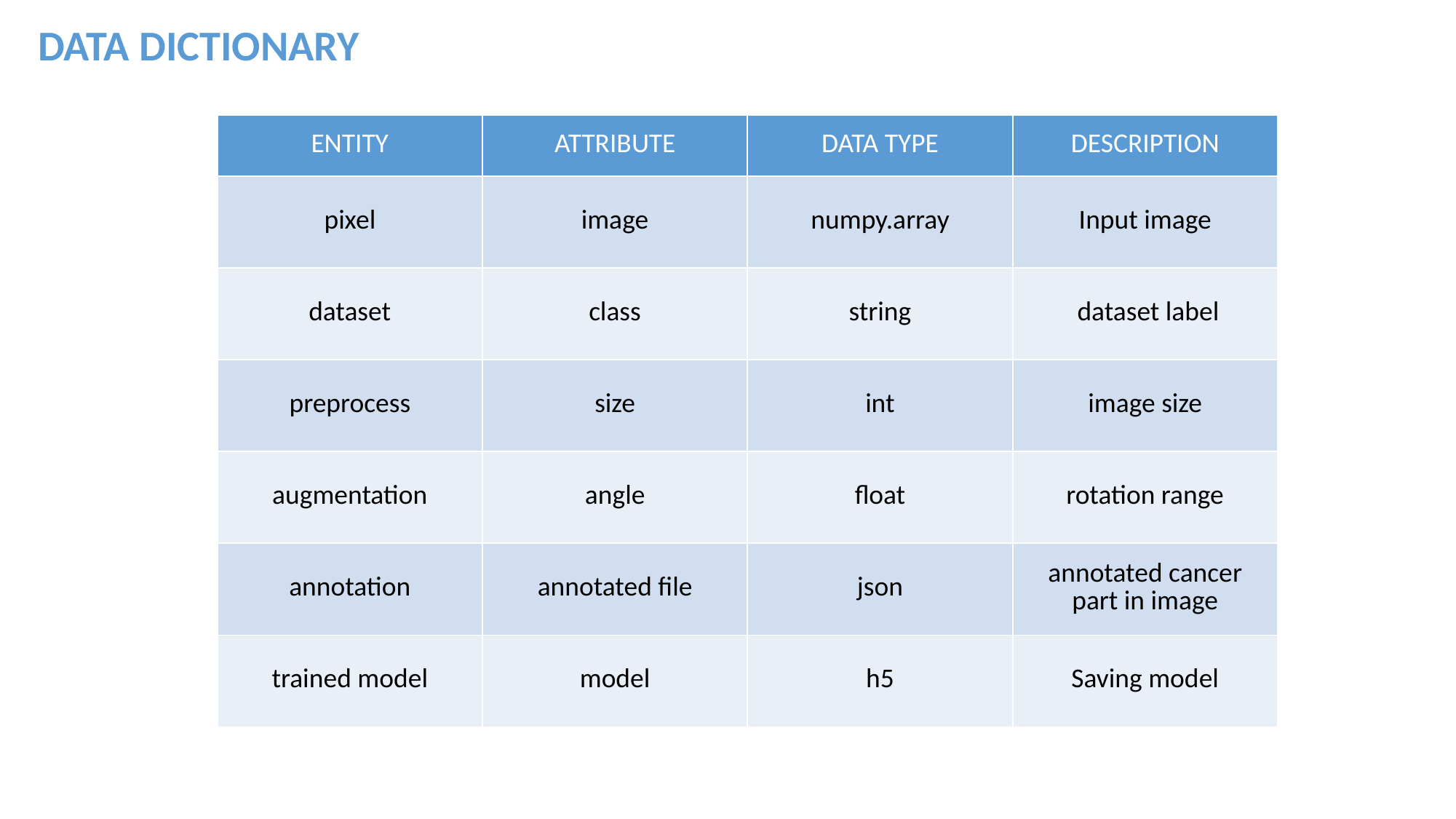

DATA DICTIONARY
| ENTITY | ATTRIBUTE | DATA TYPE | DESCRIPTION |
| --- | --- | --- | --- |
| pixel | image | numpy.array | Input image |
| dataset | class | string | dataset label |
| preprocess | size | int | image size |
| augmentation | angle | float | rotation range |
| annotation | annotated file | json | annotated cancer part in image |
| trained model | model | h5 | Saving model |